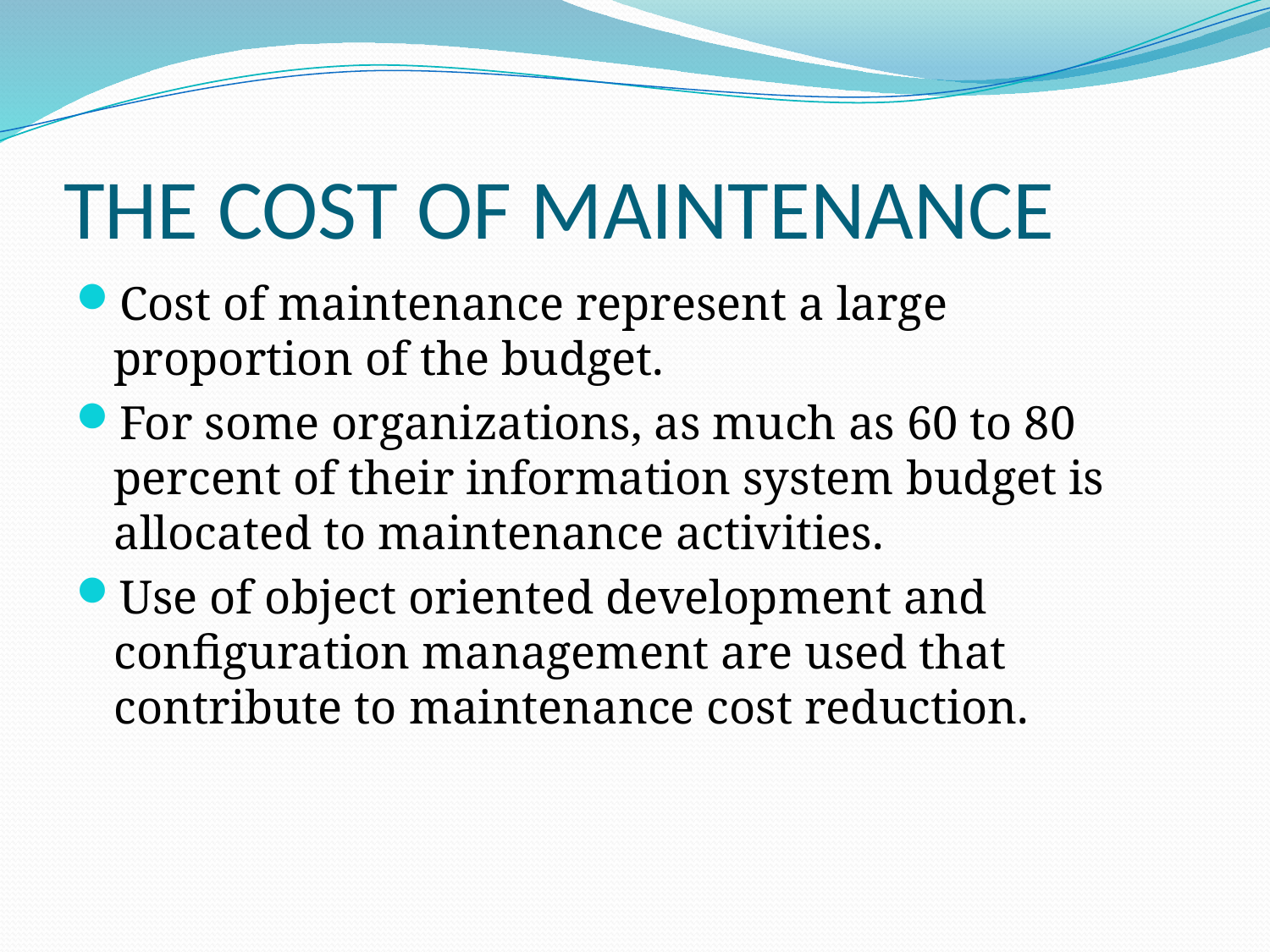

# THE COST OF MAINTENANCE
Cost of maintenance represent a large proportion of the budget.
For some organizations, as much as 60 to 80 percent of their information system budget is allocated to maintenance activities.
Use of object oriented development and configuration management are used that contribute to maintenance cost reduction.